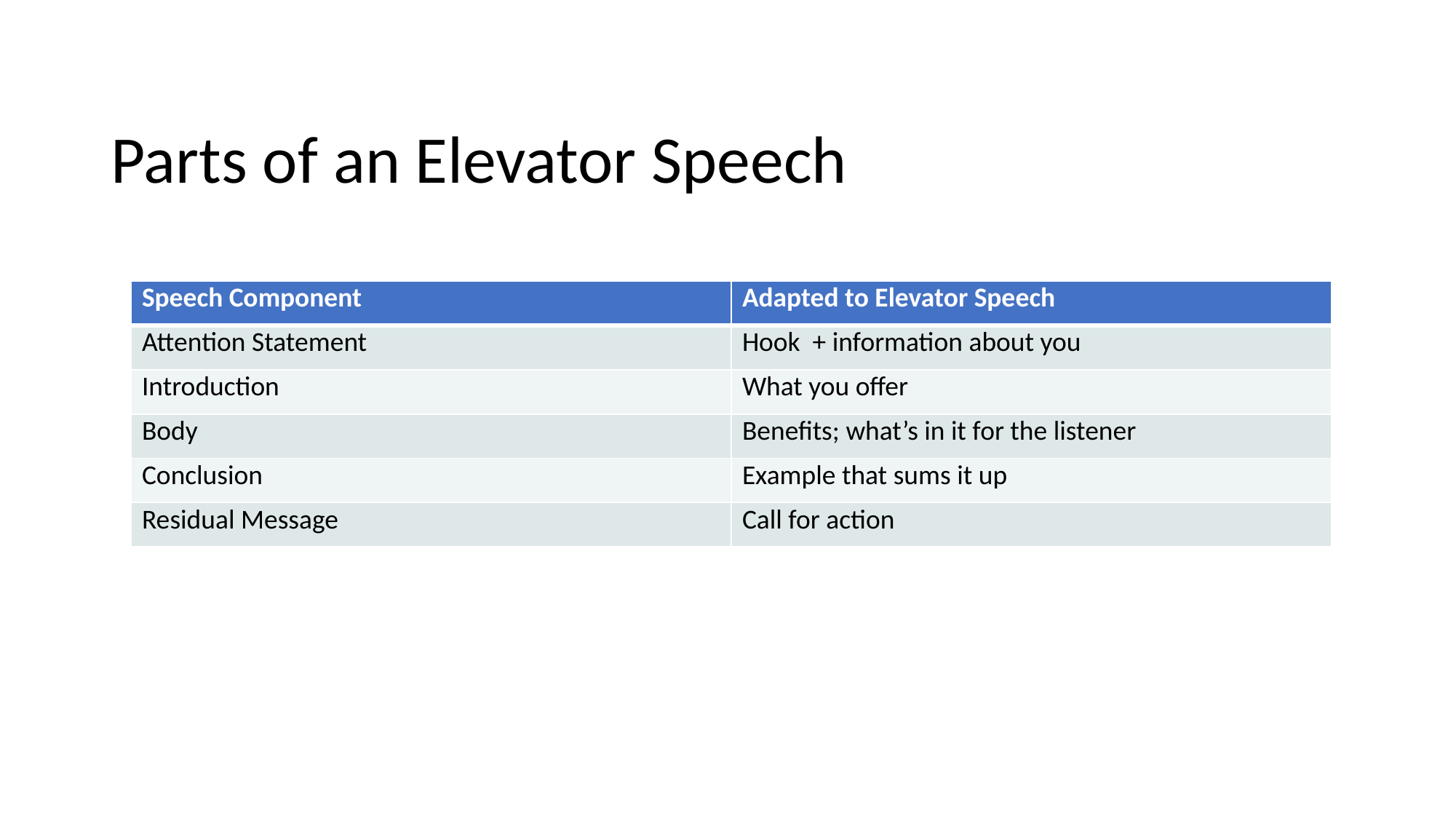

# Parts of an Elevator Speech
| Speech Component | Adapted to Elevator Speech |
| --- | --- |
| Attention Statement | Hook + information about you |
| Introduction | What you offer |
| Body | Benefits; what’s in it for the listener |
| Conclusion | Example that sums it up |
| Residual Message | Call for action |